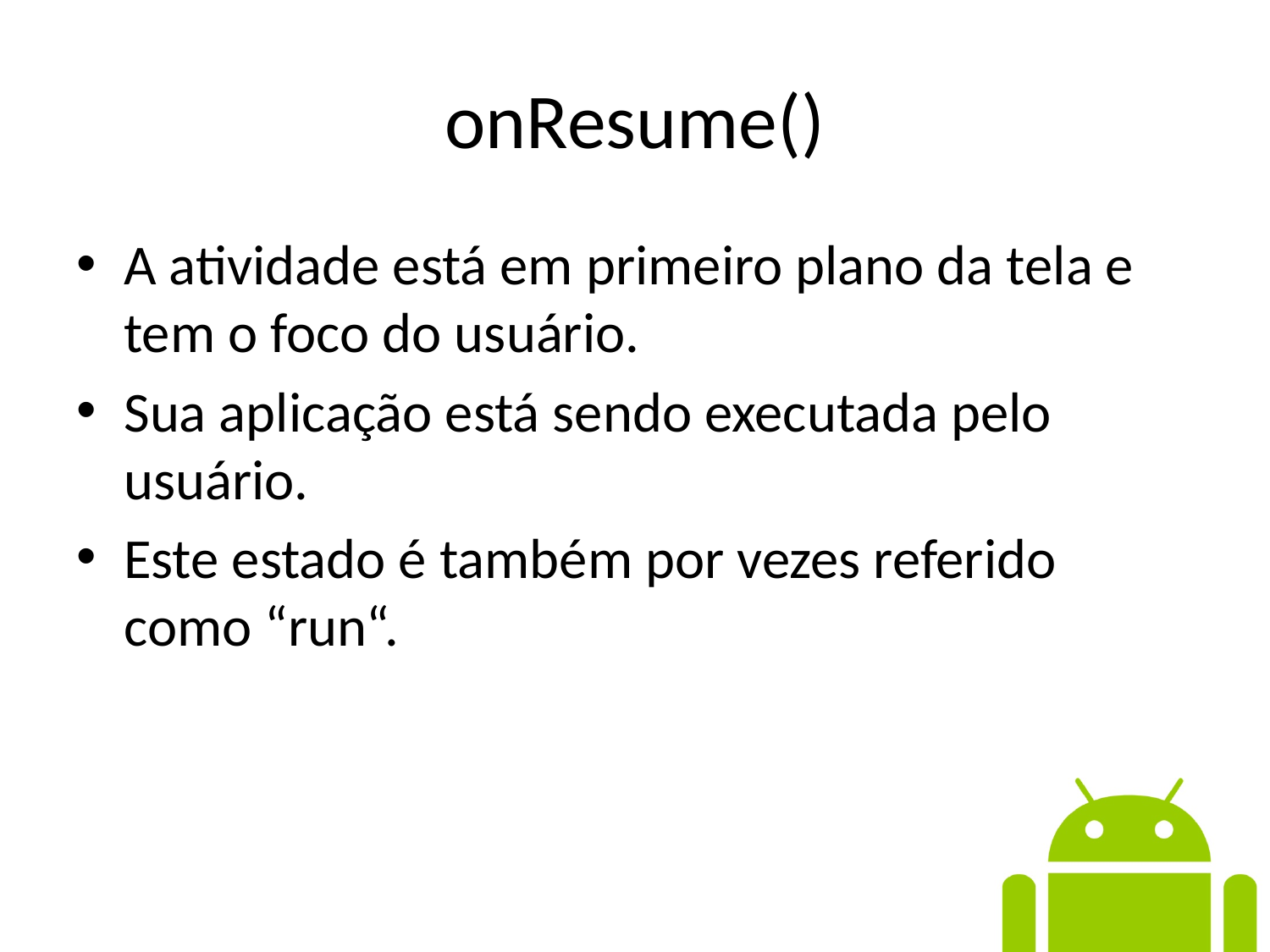

# onResume()
A atividade está em primeiro plano da tela e tem o foco do usuário.
Sua aplicação está sendo executada pelo usuário.
Este estado é também por vezes referido como “run“.